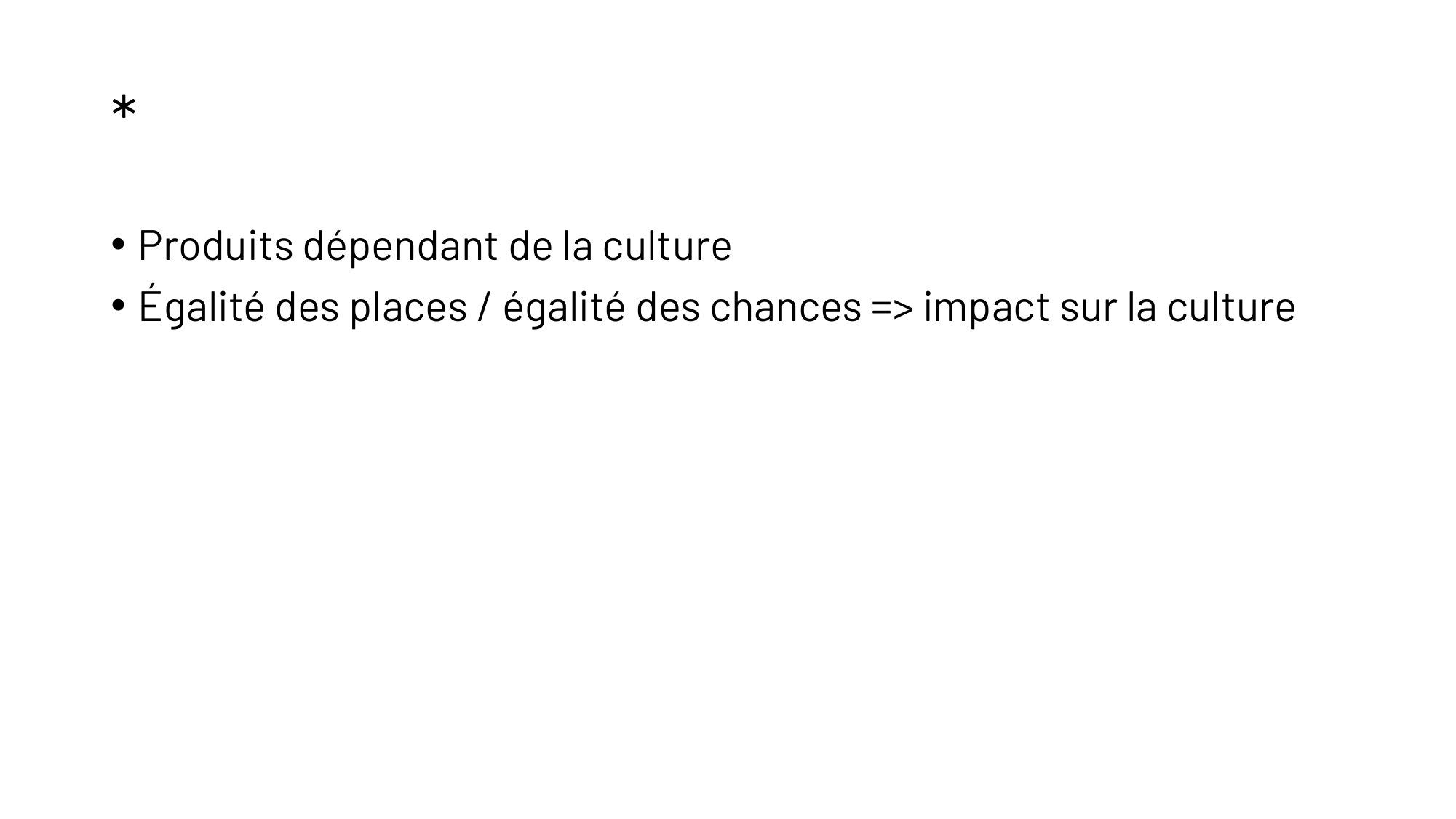

# *
Produits dépendant de la culture
Égalité des places / égalité des chances => impact sur la culture